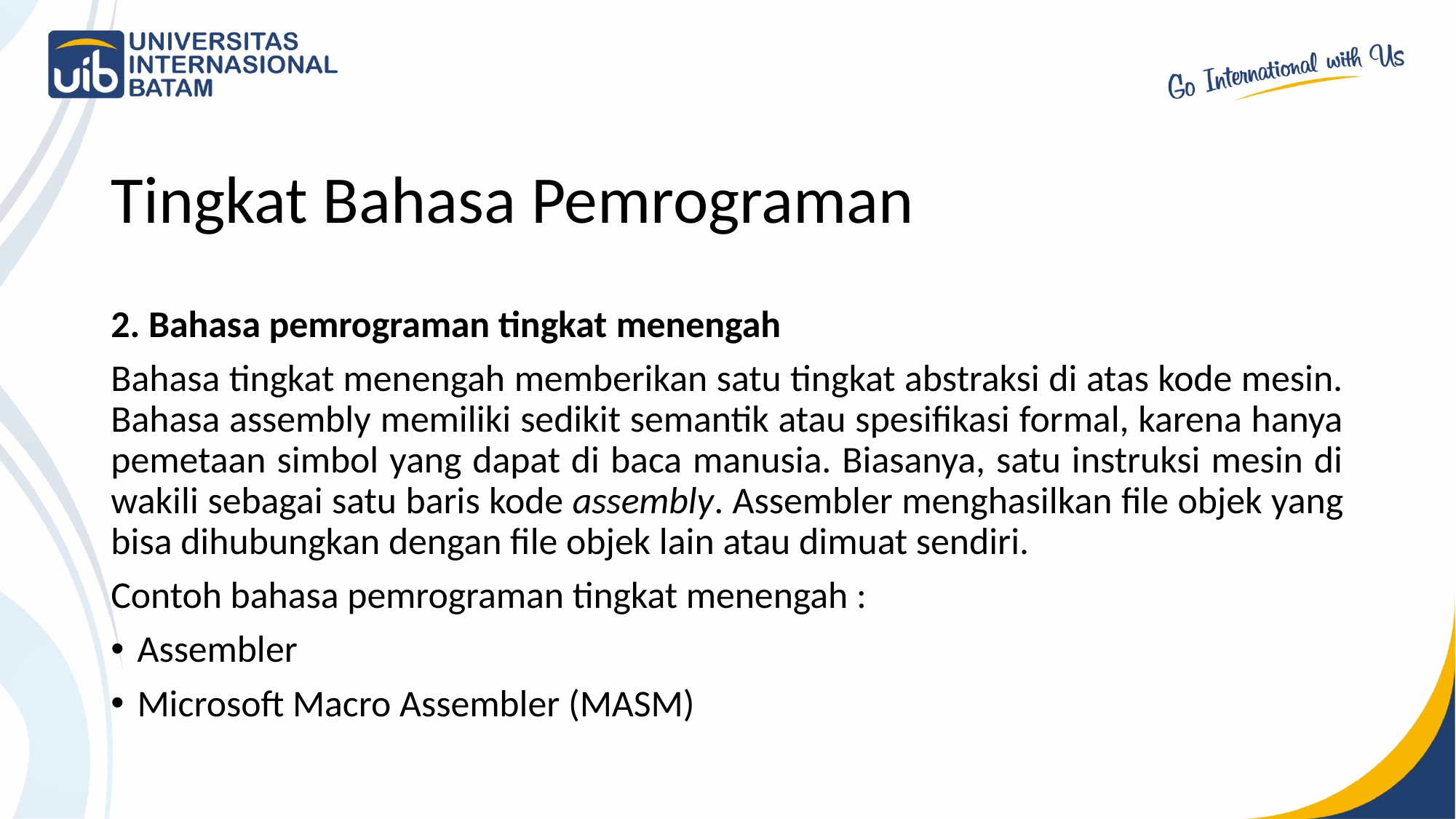

# Tingkat Bahasa Pemrograman
2. Bahasa pemrograman tingkat menengah
Bahasa tingkat menengah memberikan satu tingkat abstraksi di atas kode mesin. Bahasa assembly memiliki sedikit semantik atau spesifikasi formal, karena hanya pemetaan simbol yang dapat di baca manusia. Biasanya, satu instruksi mesin di wakili sebagai satu baris kode assembly. Assembler menghasilkan file objek yang bisa dihubungkan dengan file objek lain atau dimuat sendiri.
Contoh bahasa pemrograman tingkat menengah :
Assembler
Microsoft Macro Assembler (MASM)